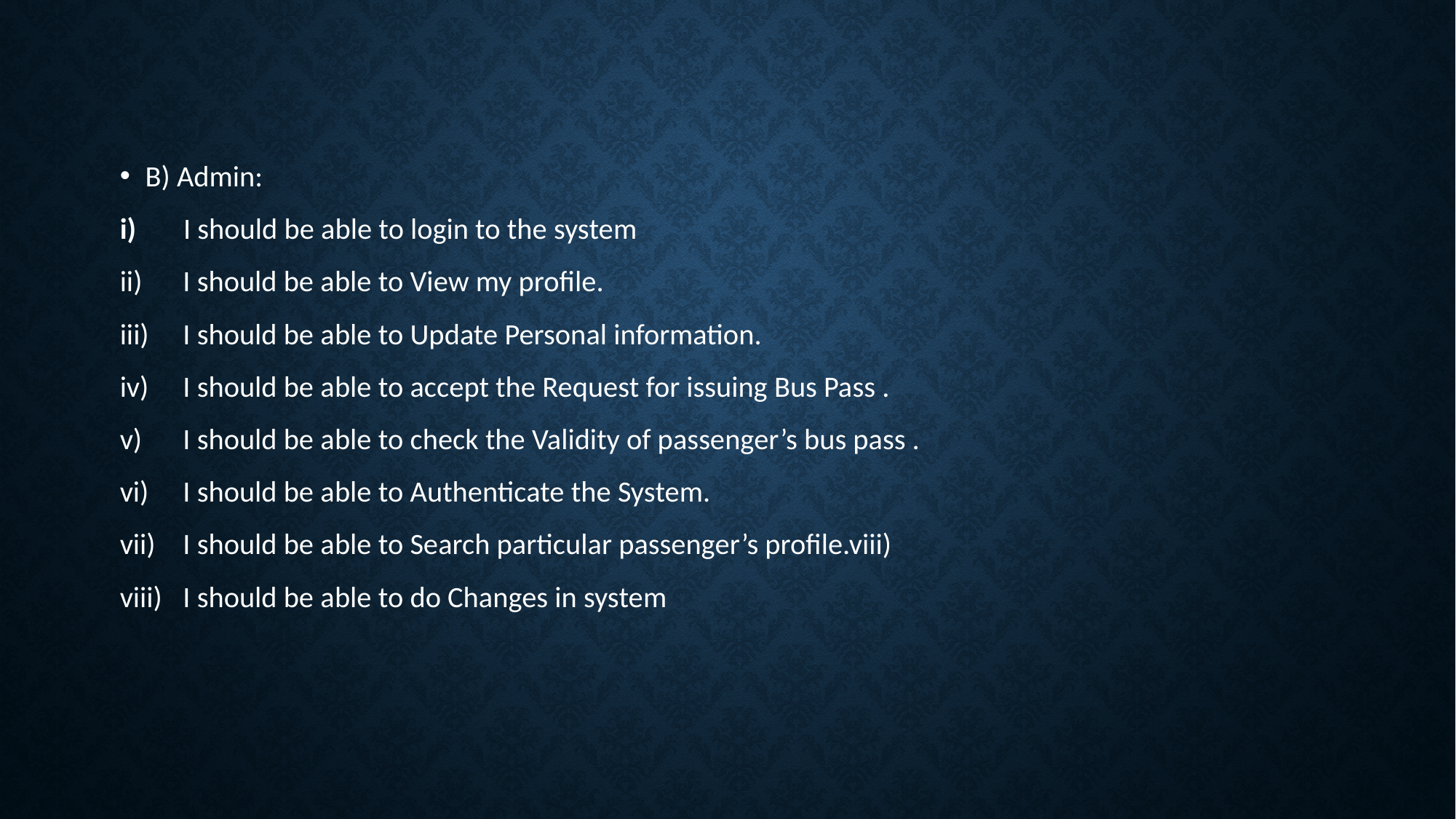

B) Admin:
i)       I should be able to login to the system
I should be able to View my profile.
I should be able to Update Personal information.
I should be able to accept the Request for issuing Bus Pass .
I should be able to check the Validity of passenger’s bus pass .
I should be able to Authenticate the System.
I should be able to Search particular passenger’s profile.viii)
I should be able to do Changes in system